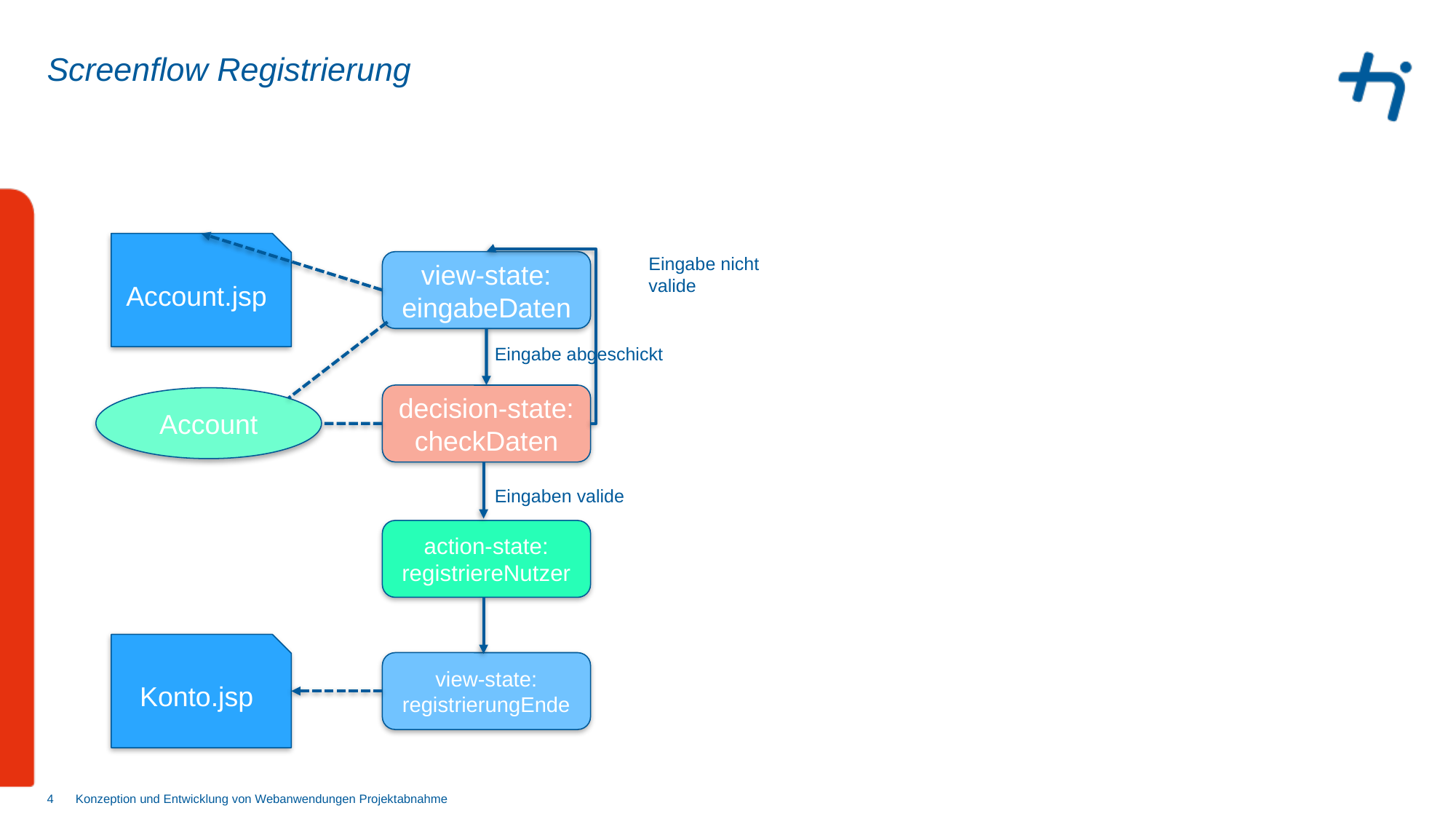

# Screenflow Registrierung
Account.jsp
Eingabe nicht valide
view-state:
eingabeDaten
Eingabe abgeschickt
decision-state:
checkDaten
Account
Eingaben valide
action-state:
registriereNutzer
Konto.jsp
view-state:
registrierungEnde
4